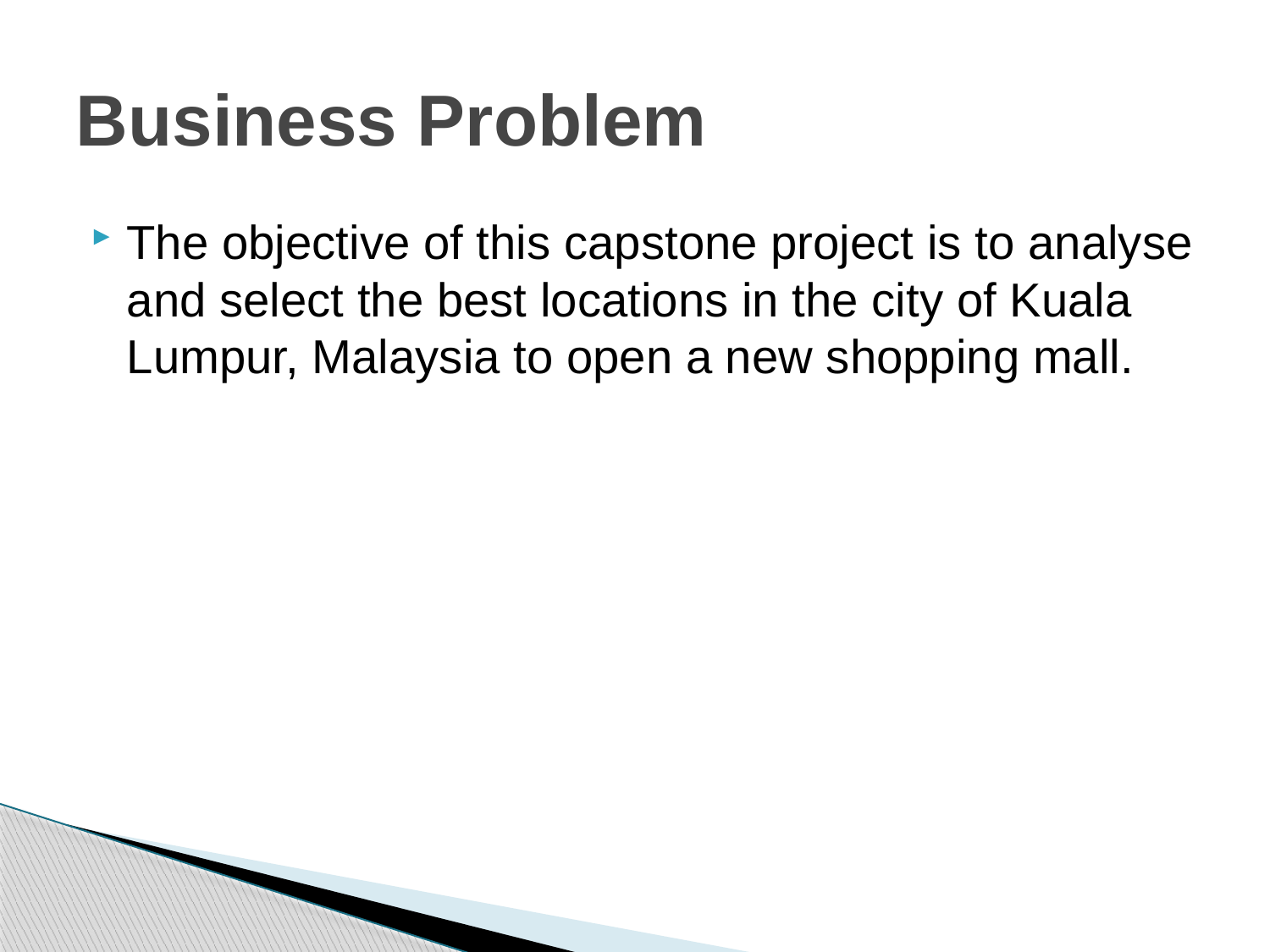

# Business Problem
The objective of this capstone project is to analyse and select the best locations in the city of Kuala Lumpur, Malaysia to open a new shopping mall.